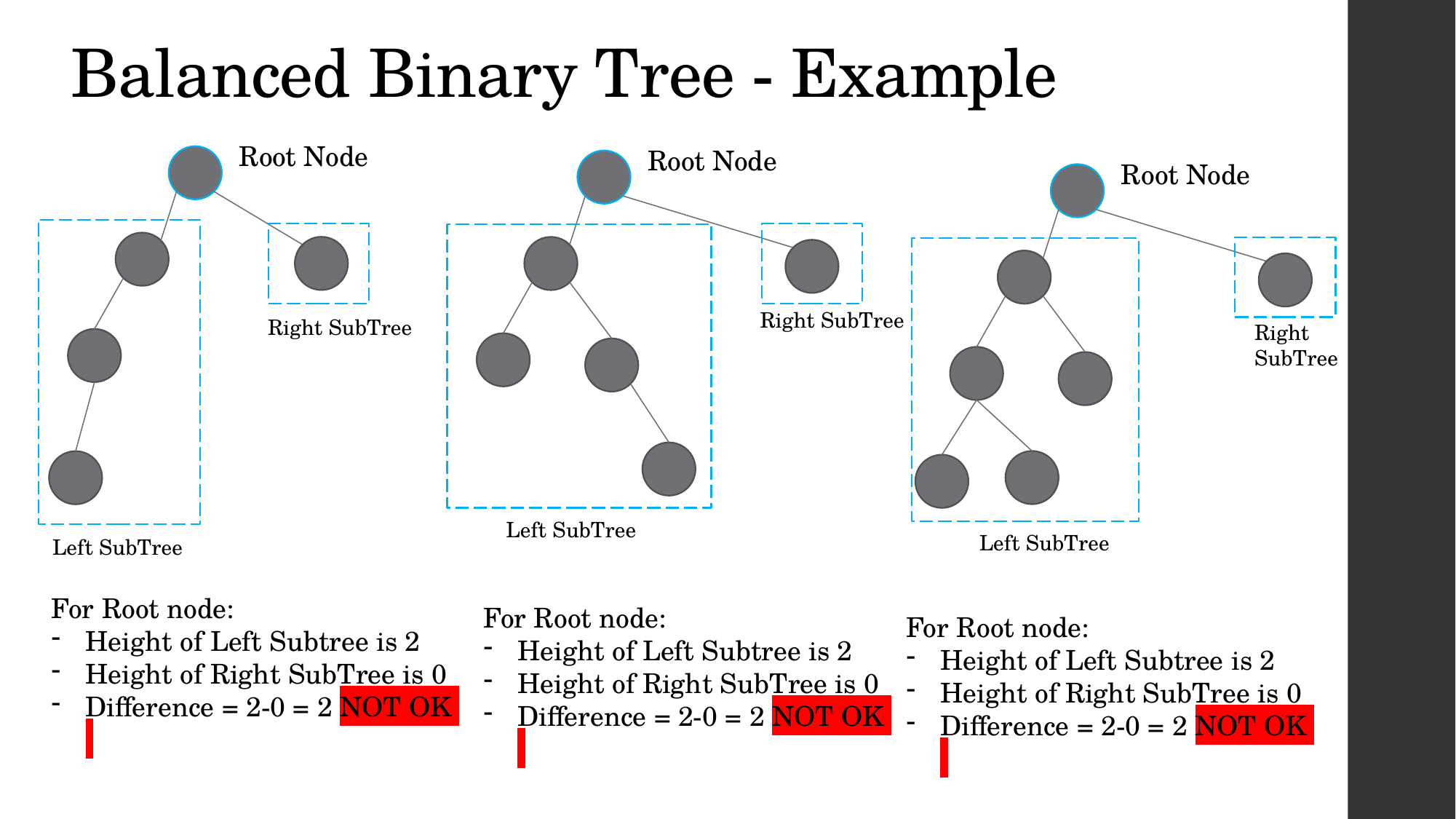

# Balanced Binary Tree - Example
Root Node
Root Node

Root Node

Right SubTree
Right SubTree
Right
SubTree

Left SubTree
Left SubTree
Left SubTree
For Root node:
Height of Left Subtree is 2
Height of Right SubTree is 0
Difference = 2-0 = 2 NOT OK
For Root node:
Height of Left Subtree is 2
Height of Right SubTree is 0
Difference = 2-0 = 2 NOT OK
For Root node:
Height of Left Subtree is 2
Height of Right SubTree is 0
Difference = 2-0 = 2 NOT OK